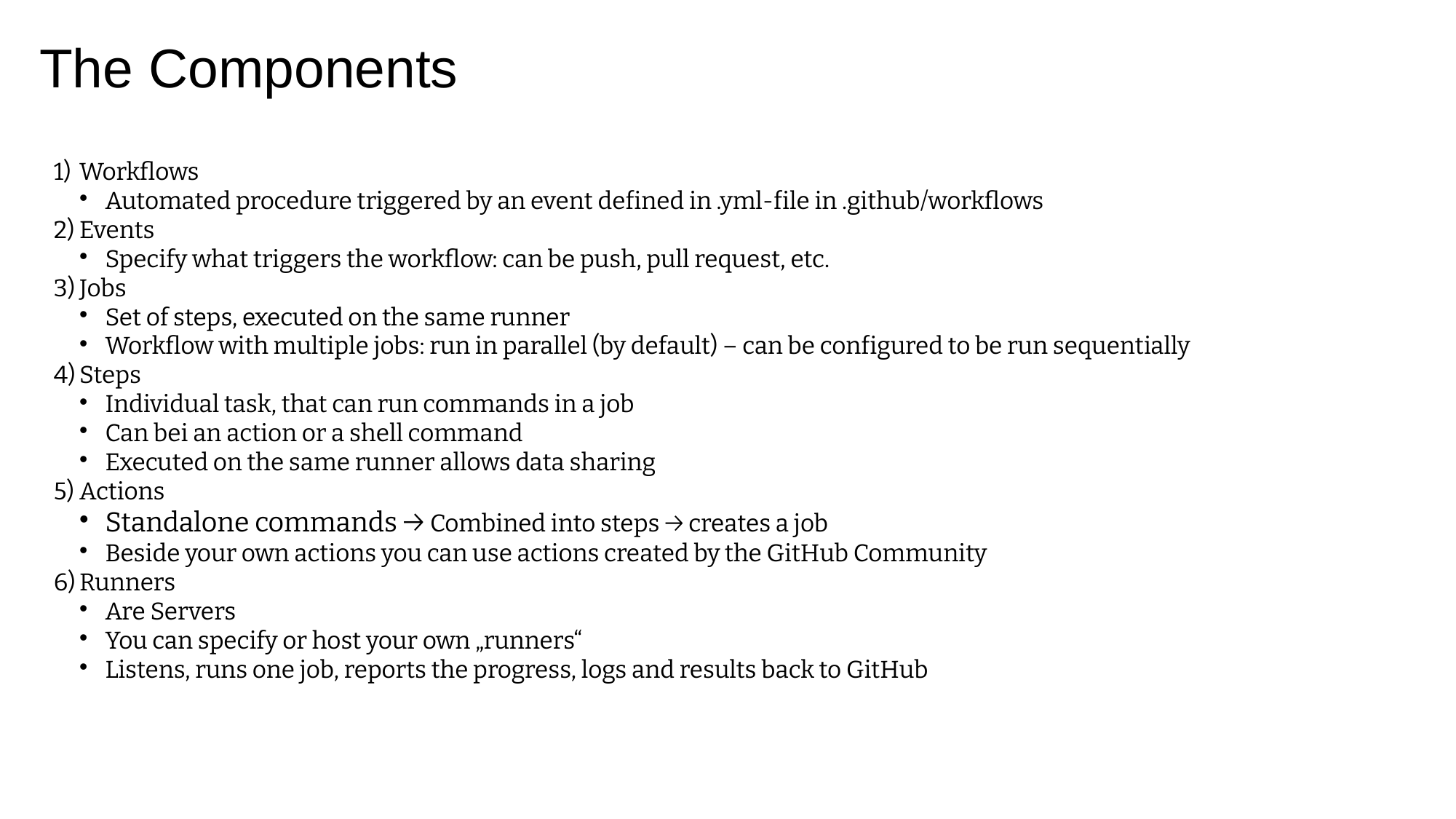

The Components
Workflows
Automated procedure triggered by an event defined in .yml-file in .github/workflows
Events
Specify what triggers the workflow: can be push, pull request, etc.
Jobs
Set of steps, executed on the same runner
Workflow with multiple jobs: run in parallel (by default) – can be configured to be run sequentially
Steps
Individual task, that can run commands in a job
Can bei an action or a shell command
Executed on the same runner allows data sharing
Actions
Standalone commands → Combined into steps → creates a job
Beside your own actions you can use actions created by the GitHub Community
Runners
Are Servers
You can specify or host your own „runners“
Listens, runs one job, reports the progress, logs and results back to GitHub